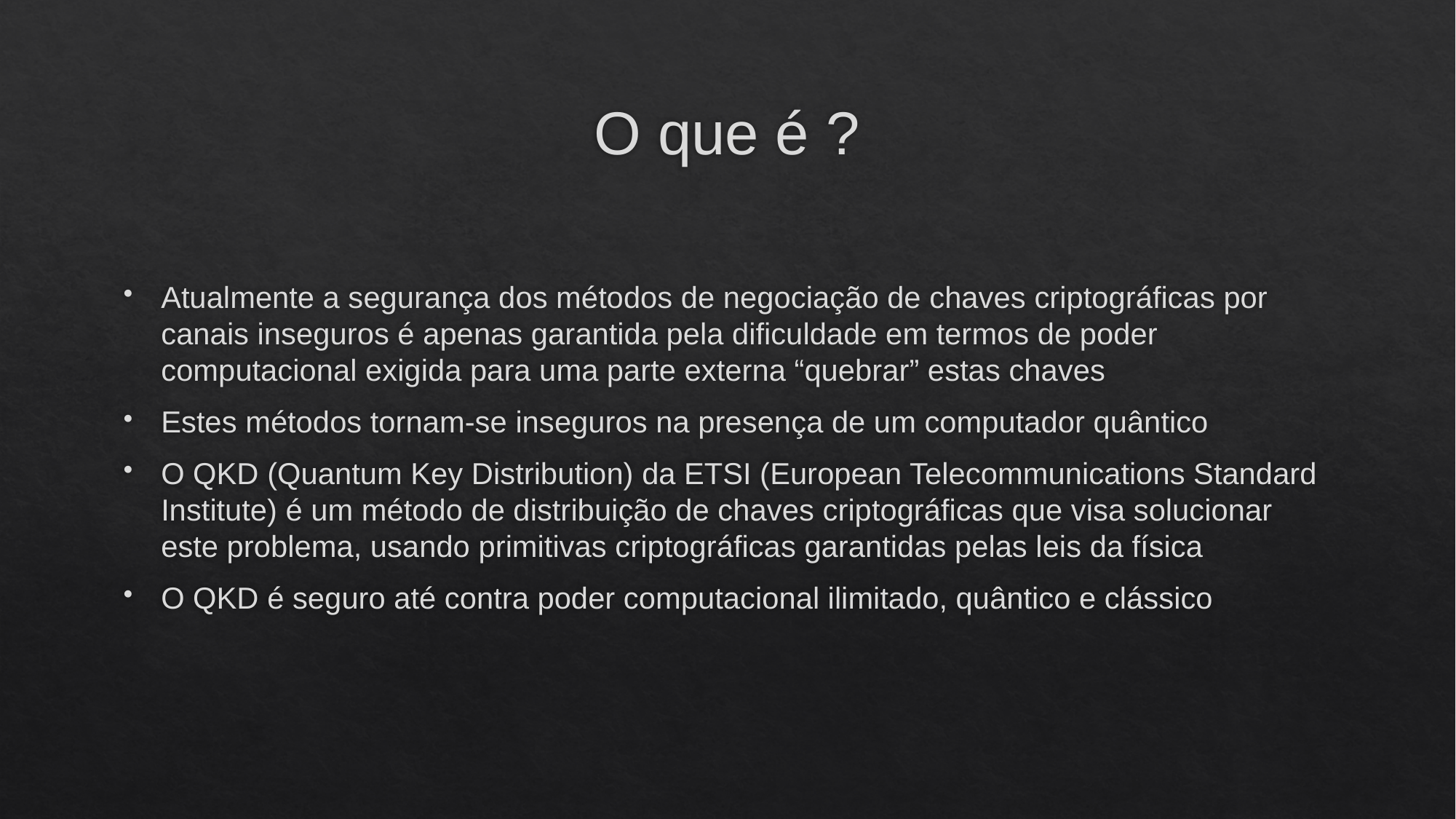

# O que é ?
Atualmente a segurança dos métodos de negociação de chaves criptográficas por canais inseguros é apenas garantida pela dificuldade em termos de poder computacional exigida para uma parte externa “quebrar” estas chaves
Estes métodos tornam-se inseguros na presença de um computador quântico
O QKD (Quantum Key Distribution) da ETSI (European Telecommunications Standard Institute) é um método de distribuição de chaves criptográficas que visa solucionar este problema, usando primitivas criptográficas garantidas pelas leis da física
O QKD é seguro até contra poder computacional ilimitado, quântico e clássico